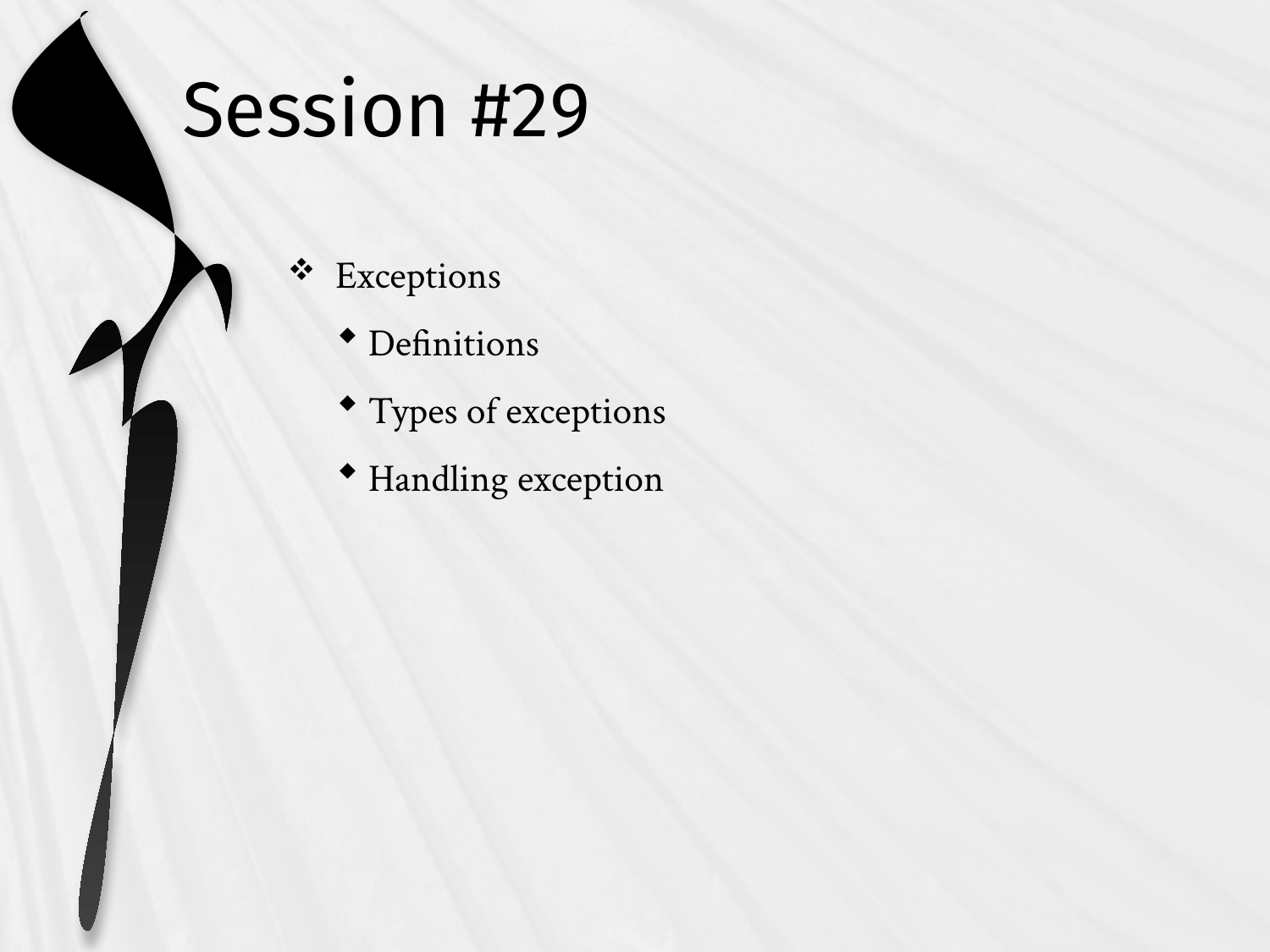

# Session #29
Exceptions
Definitions
Types of exceptions
Handling exception